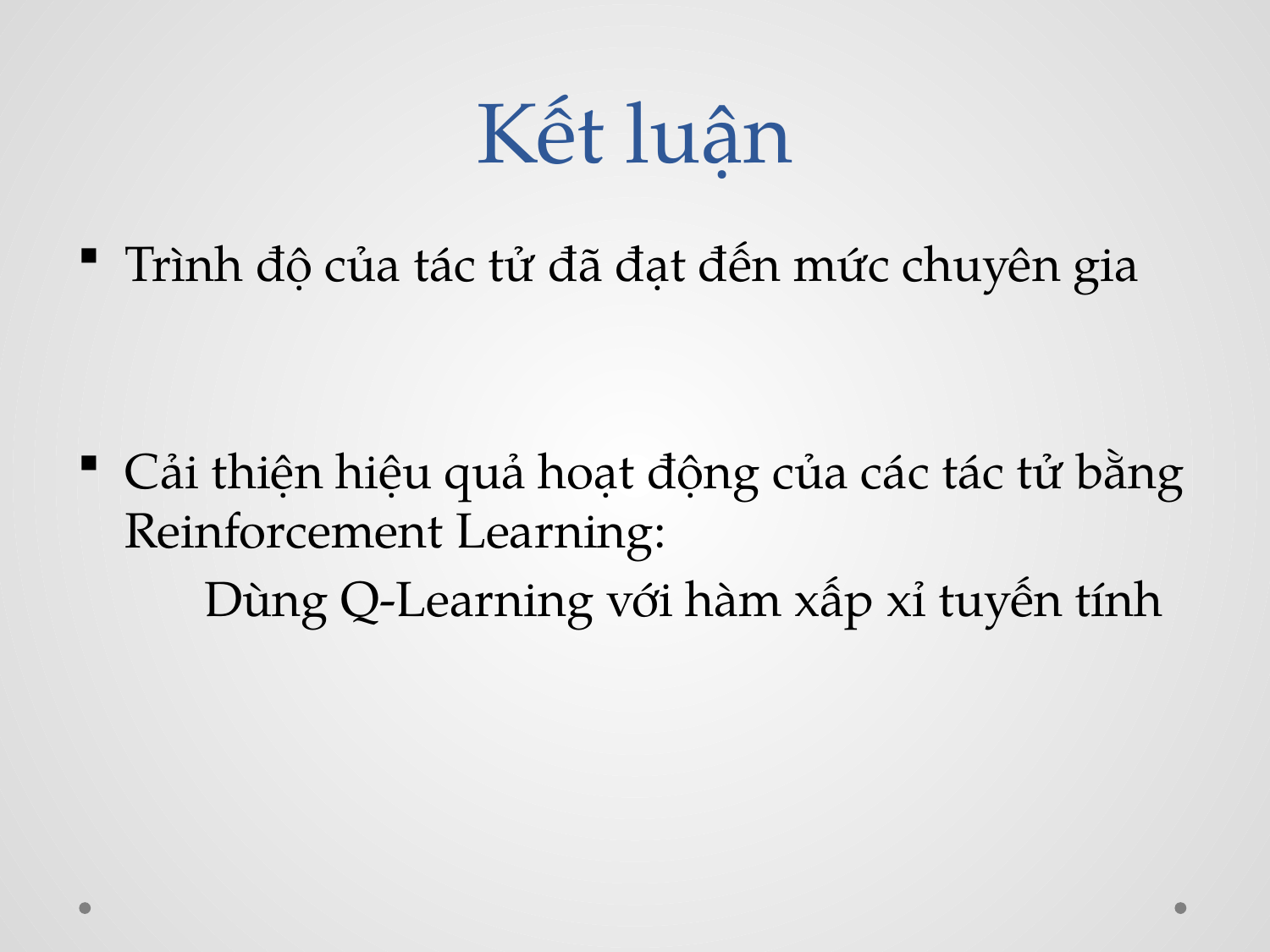

# Kết luận
Trình độ của tác tử đã đạt đến mức chuyên gia

Cải thiện hiệu quả hoạt động của các tác tử bằng Reinforcement Learning:
	Dùng Q-Learning với hàm xấp xỉ tuyến tính